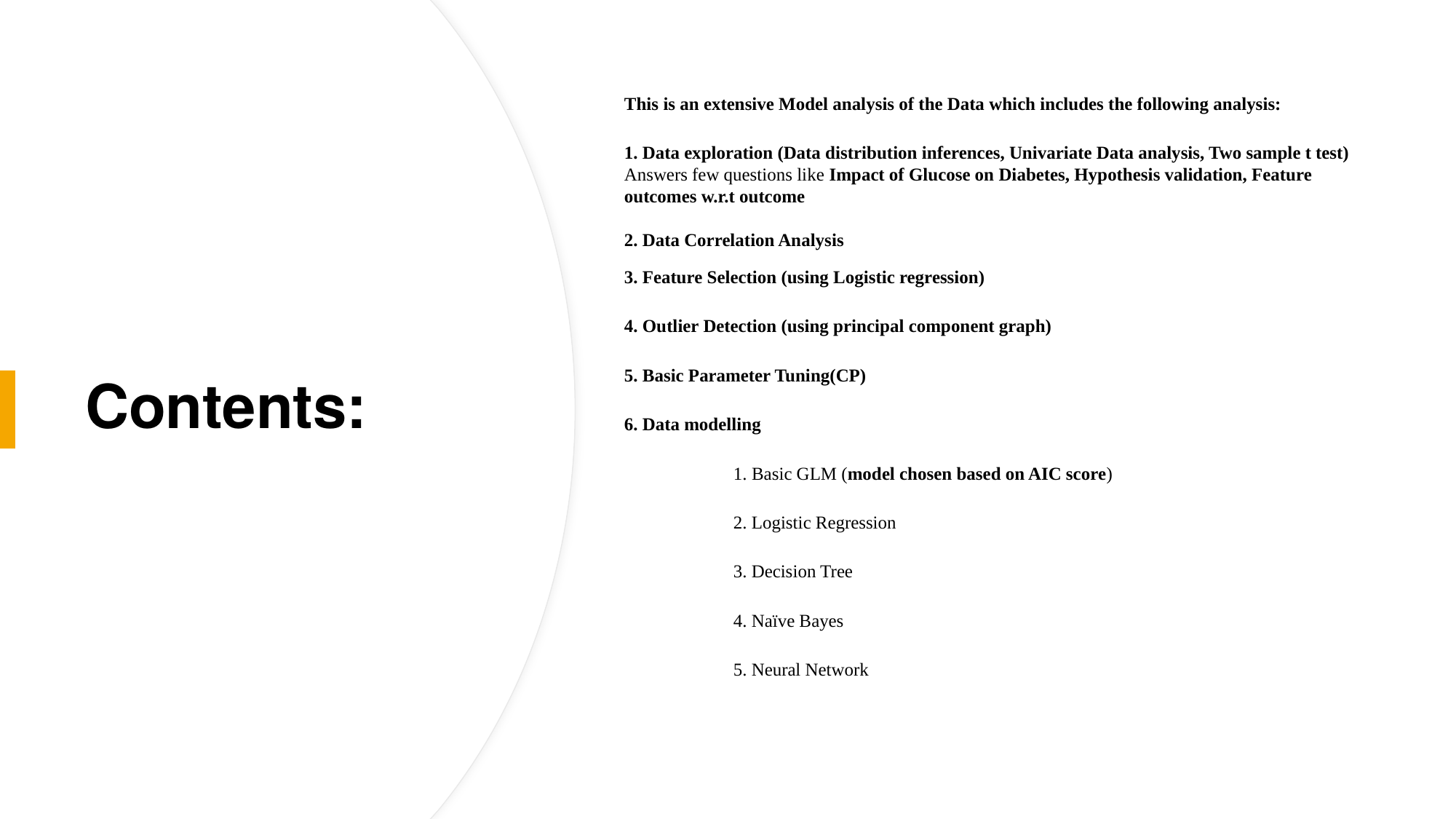

This is an extensive Model analysis of the Data which includes the following analysis:
1. Data exploration (Data distribution inferences, Univariate Data analysis, Two sample t test) Answers few questions like Impact of Glucose on Diabetes, Hypothesis validation, Feature outcomes w.r.t outcome
2. Data Correlation Analysis
3. Feature Selection (using Logistic regression)
4. Outlier Detection (using principal component graph)
5. Basic Parameter Tuning(CP)
6. Data modelling
	1. Basic GLM (model chosen based on AIC score)
	2. Logistic Regression
	3. Decision Tree
	4. Naïve Bayes
                        5. Neural Network

# Contents: